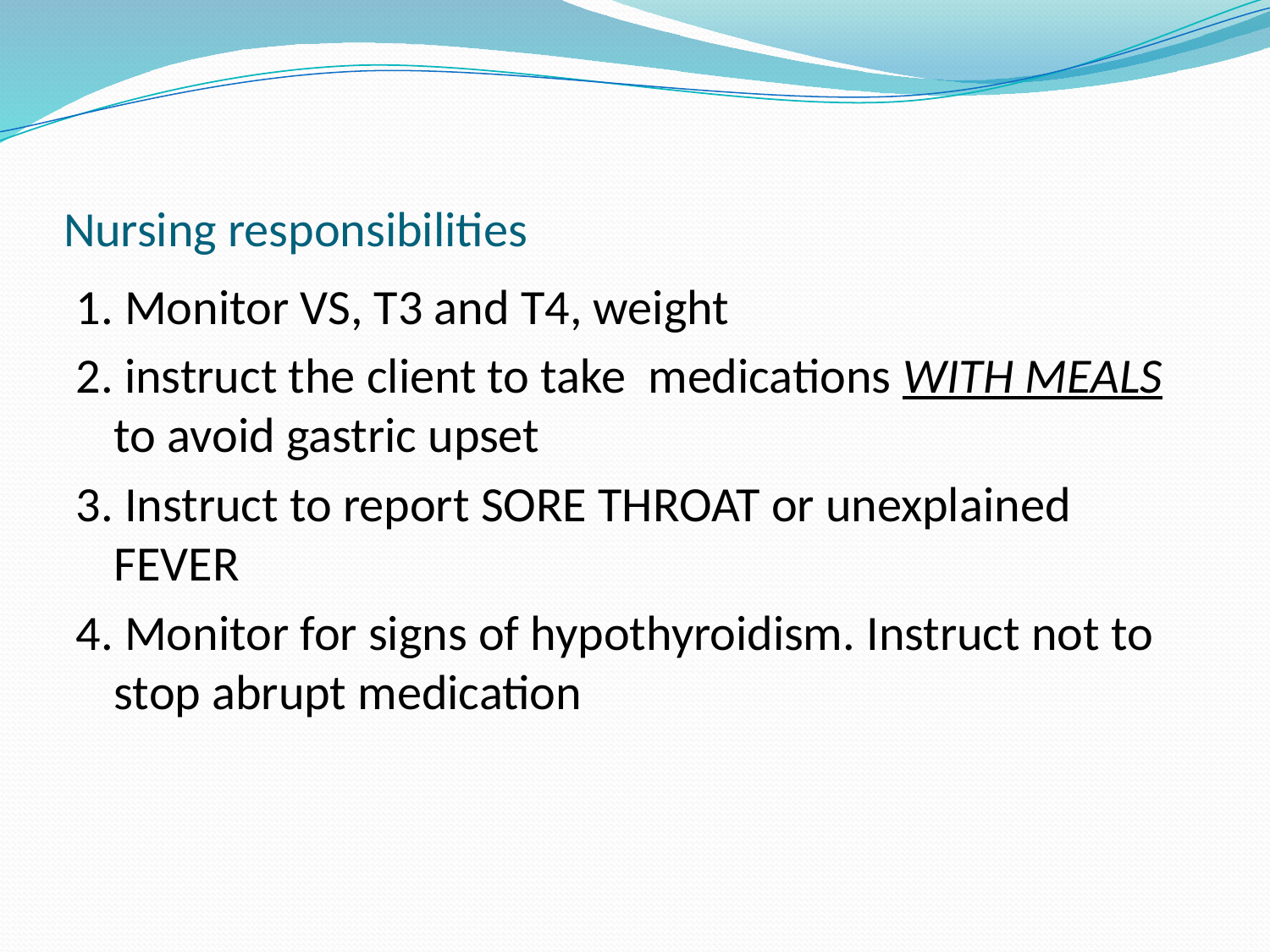

# Nursing responsibilities
1. Monitor VS, T3 and T4, weight
2. instruct the client to take  medications WITH MEALS to avoid gastric upset
3. Instruct to report SORE THROAT or unexplained FEVER
4. Monitor for signs of hypothyroidism. Instruct not to stop abrupt medication